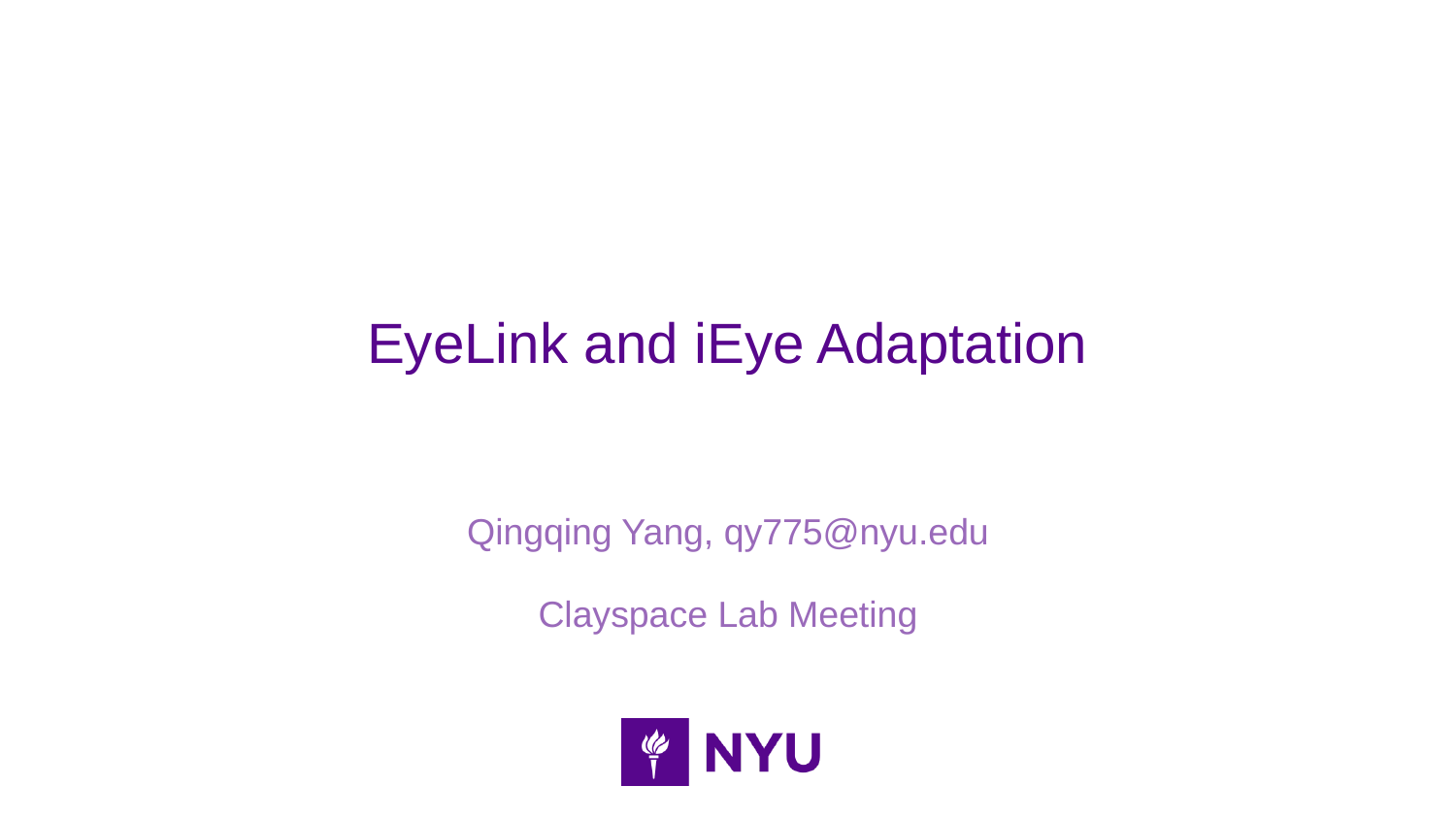

# EyeLink and iEye Adaptation
Qingqing Yang, qy775@nyu.edu
Clayspace Lab Meeting